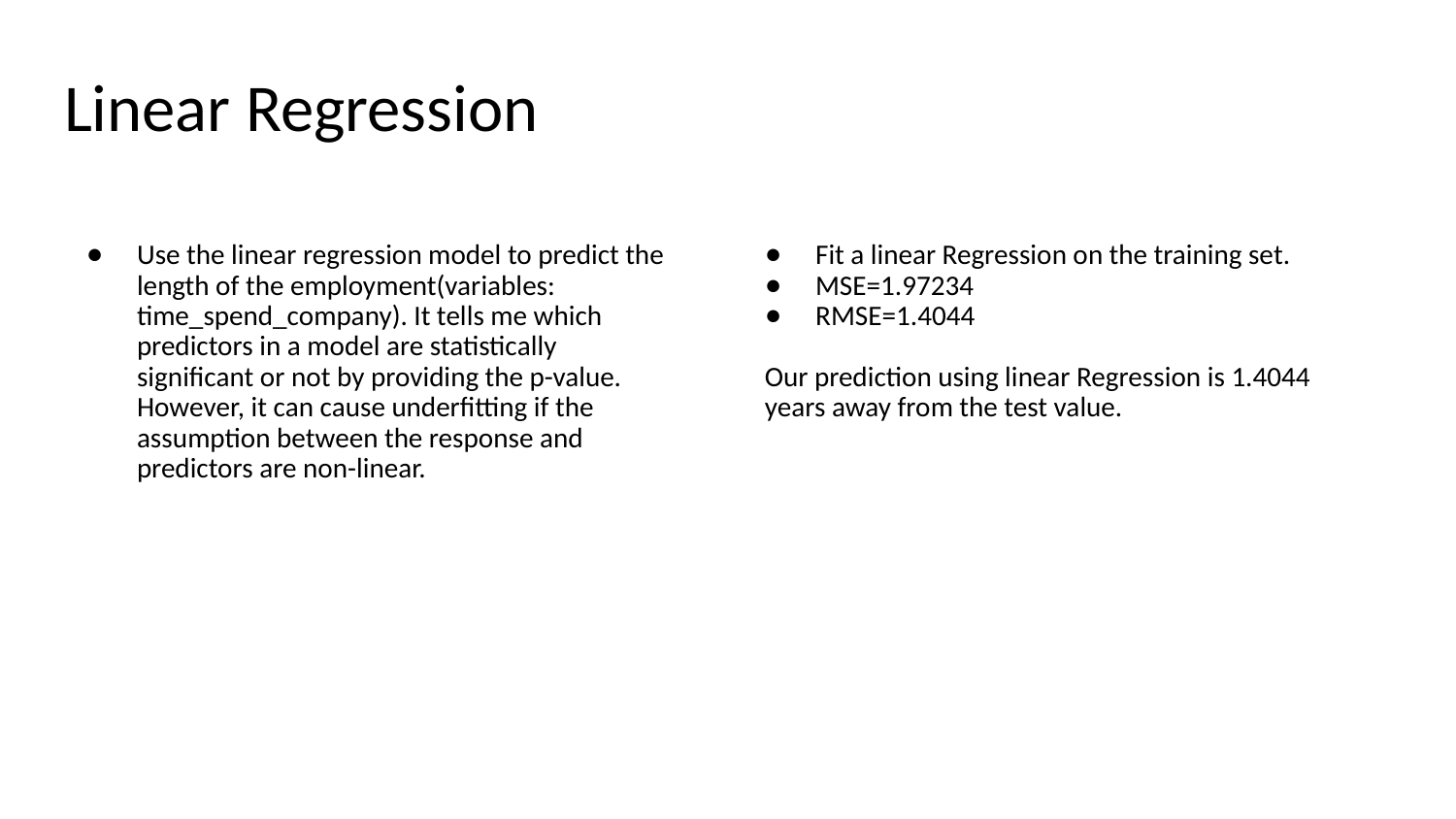

# Linear Regression
Use the linear regression model to predict the length of the employment(variables: time_spend_company). It tells me which predictors in a model are statistically significant or not by providing the p-value. However, it can cause underfitting if the assumption between the response and predictors are non-linear.
Fit a linear Regression on the training set.
MSE=1.97234
RMSE=1.4044

Our prediction using linear Regression is 1.4044 years away from the test value.